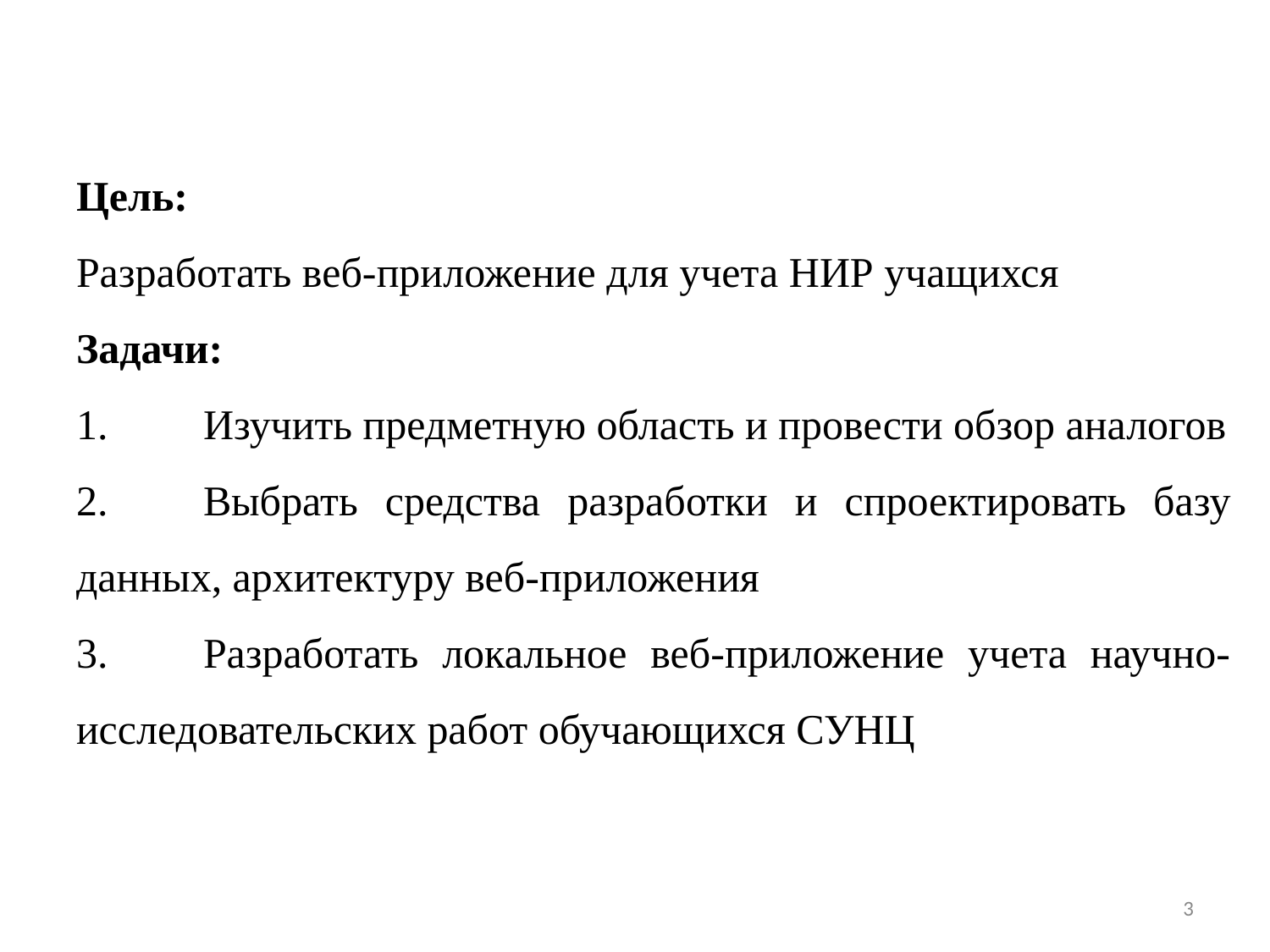

Цель:
Разработать веб-приложение для учета НИР учащихся
Задачи:
1.	Изучить предметную область и провести обзор аналогов
2.	Выбрать средства разработки и спроектировать базу данных, архитектуру веб-приложения
3.	Разработать локальное веб-приложение учета научно-исследовательских работ обучающихся СУНЦ

3